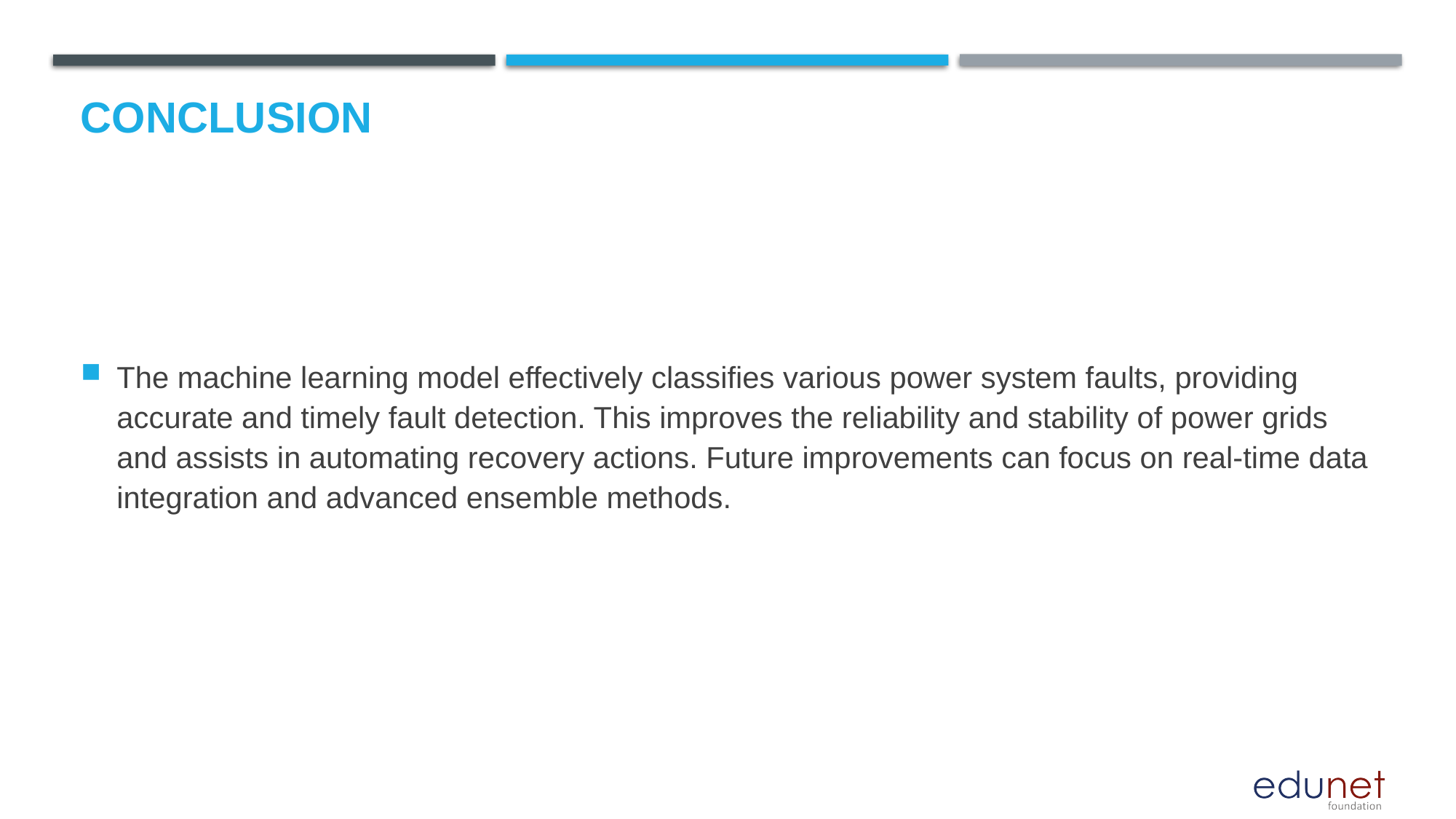

# Conclusion
The machine learning model effectively classifies various power system faults, providing accurate and timely fault detection. This improves the reliability and stability of power grids and assists in automating recovery actions. Future improvements can focus on real-time data integration and advanced ensemble methods.